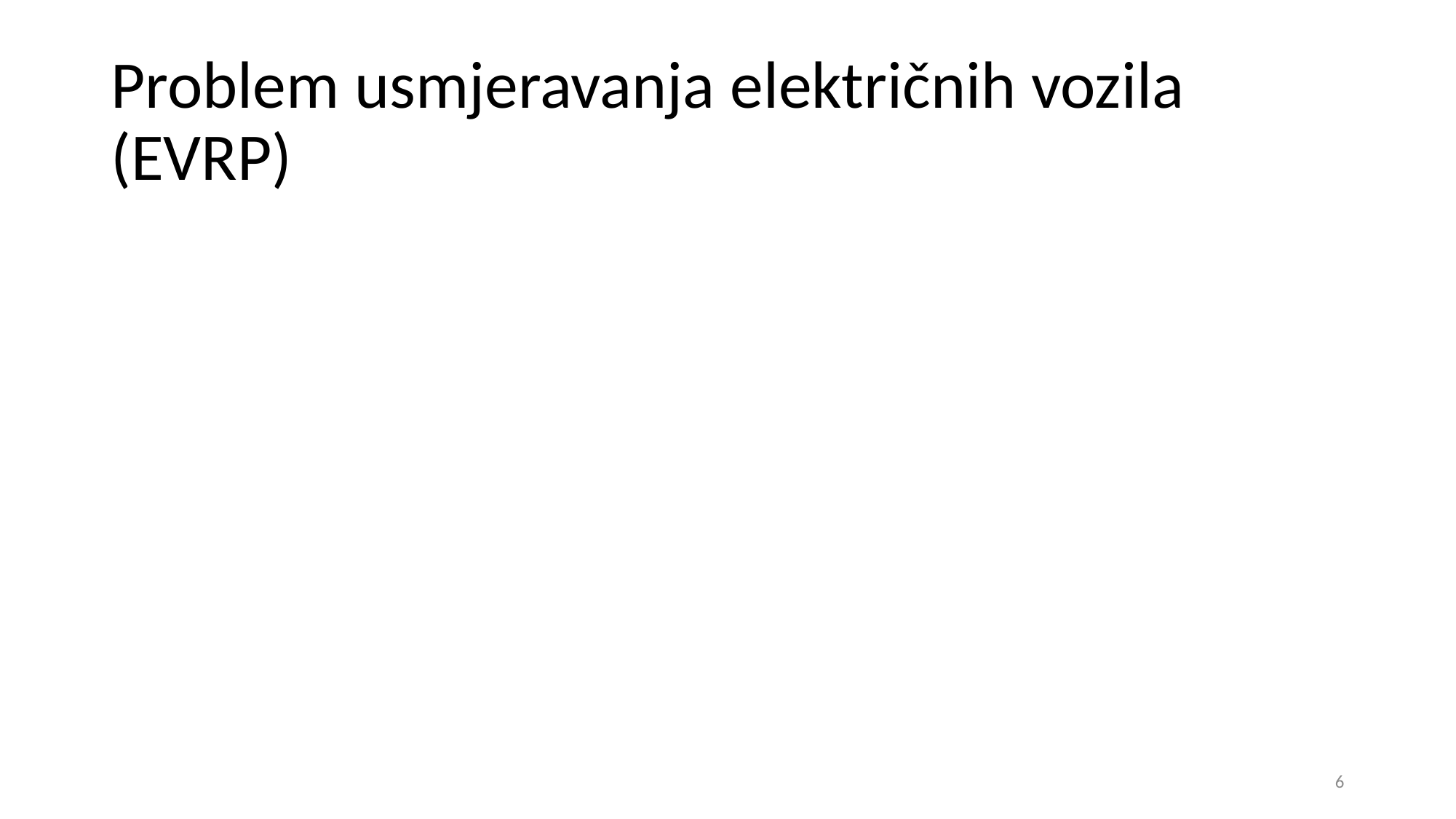

# Problem usmjeravanja električnih vozila (EVRP)

6